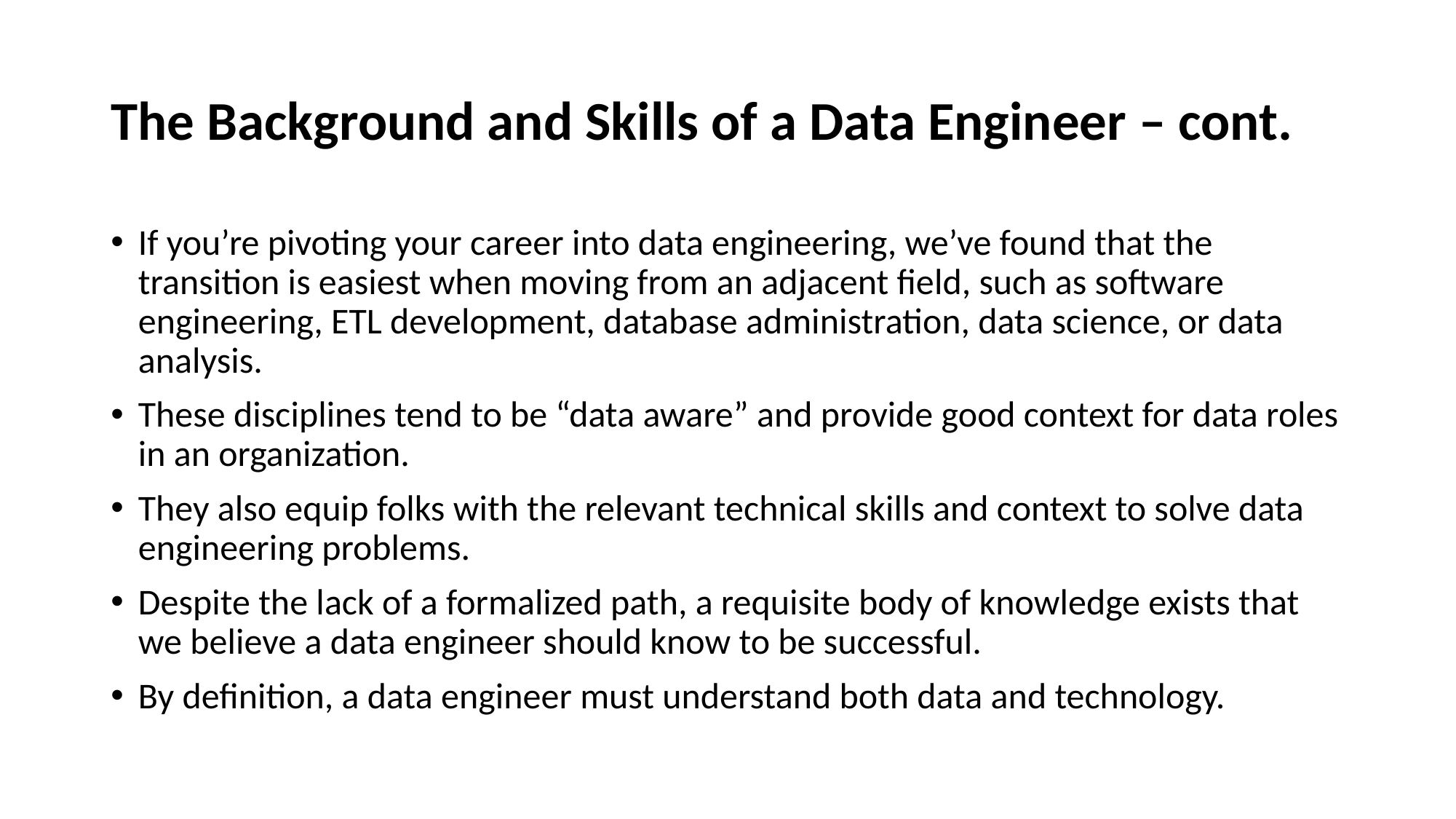

# The Background and Skills of a Data Engineer – cont.
If you’re pivoting your career into data engineering, we’ve found that the transition is easiest when moving from an adjacent field, such as software engineering, ETL development, database administration, data science, or data analysis.
These disciplines tend to be “data aware” and provide good context for data roles in an organization.
They also equip folks with the relevant technical skills and context to solve data engineering problems.
Despite the lack of a formalized path, a requisite body of knowledge exists that we believe a data engineer should know to be successful.
By definition, a data engineer must understand both data and technology.